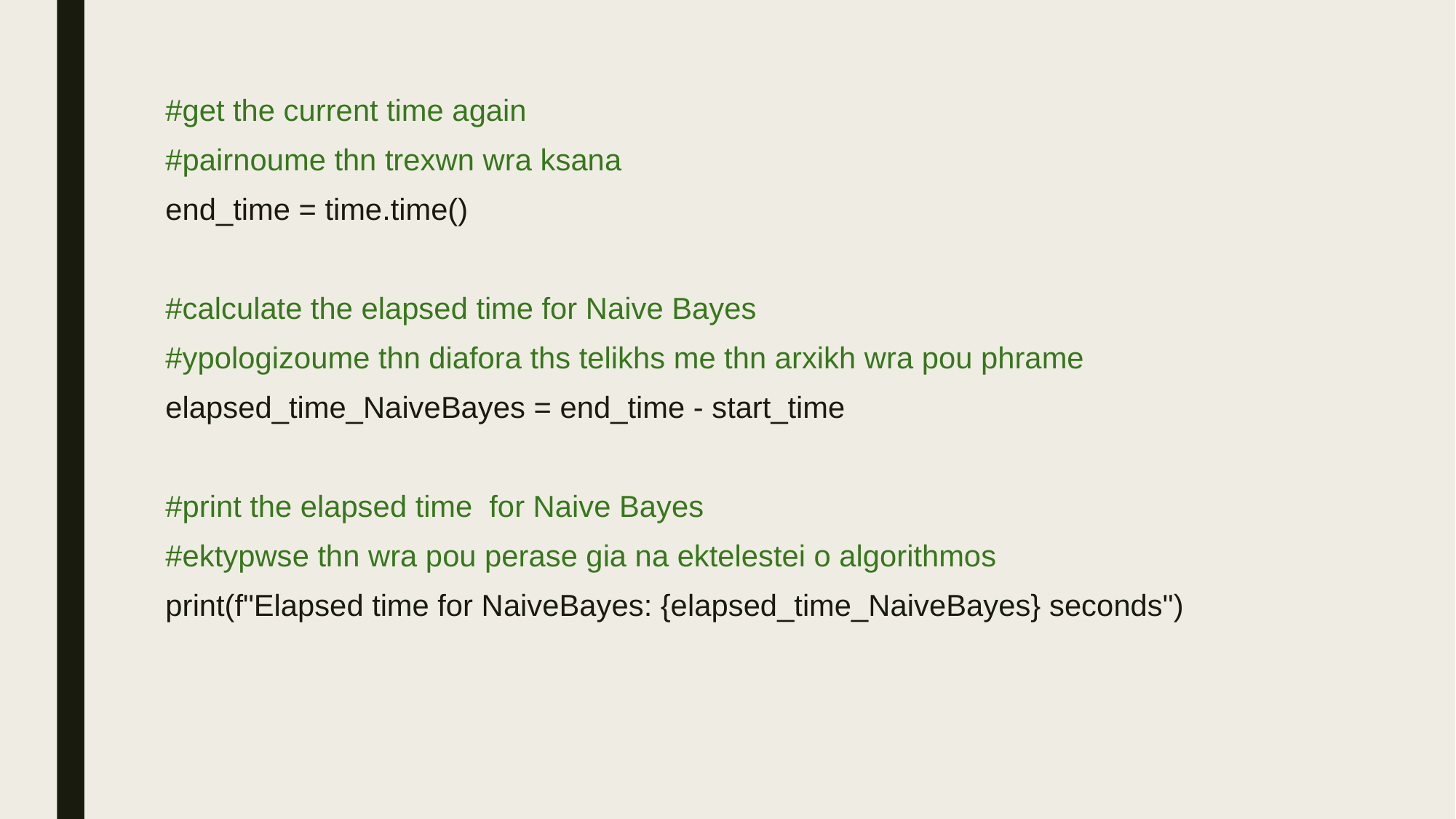

#get the current time again
#pairnoume thn trexwn wra ksana
end_time = time.time()

#calculate the elapsed time for Naive Bayes
#ypologizoume thn diafora ths telikhs me thn arxikh wra pou phrame
elapsed_time_NaiveBayes = end_time - start_time

#print the elapsed time  for Naive Bayes
#ektypwse thn wra pou perase gia na ektelestei o algorithmos
print(f"Elapsed time for NaiveBayes: {elapsed_time_NaiveBayes} seconds")